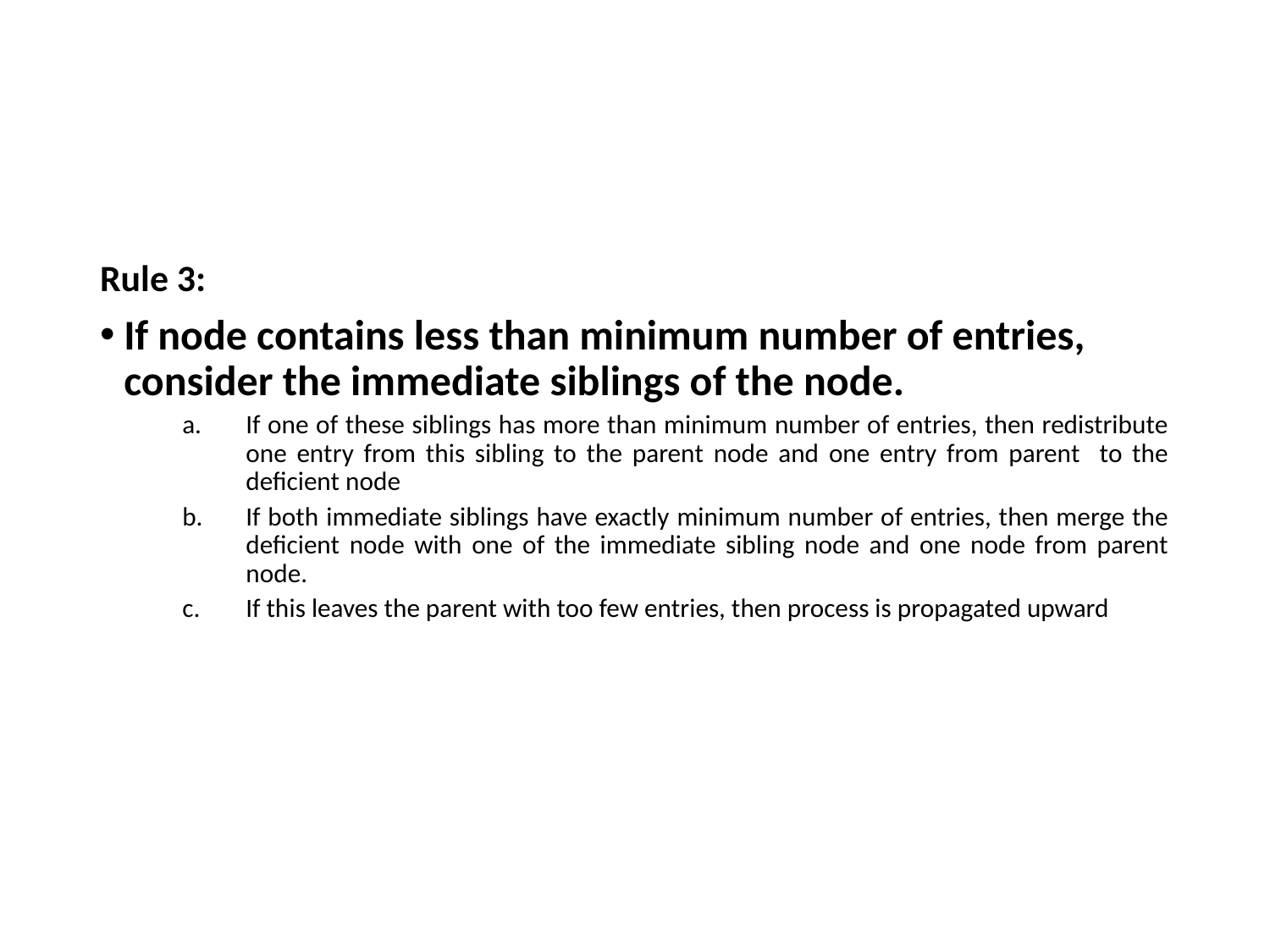

#
Rule 3:
If node contains less than minimum number of entries, consider the immediate siblings of the node.
If one of these siblings has more than minimum number of entries, then redistribute one entry from this sibling to the parent node and one entry from parent  to the deficient node
If both immediate siblings have exactly minimum number of entries, then merge the deficient node with one of the immediate sibling node and one node from parent node.
If this leaves the parent with too few entries, then process is propagated upward